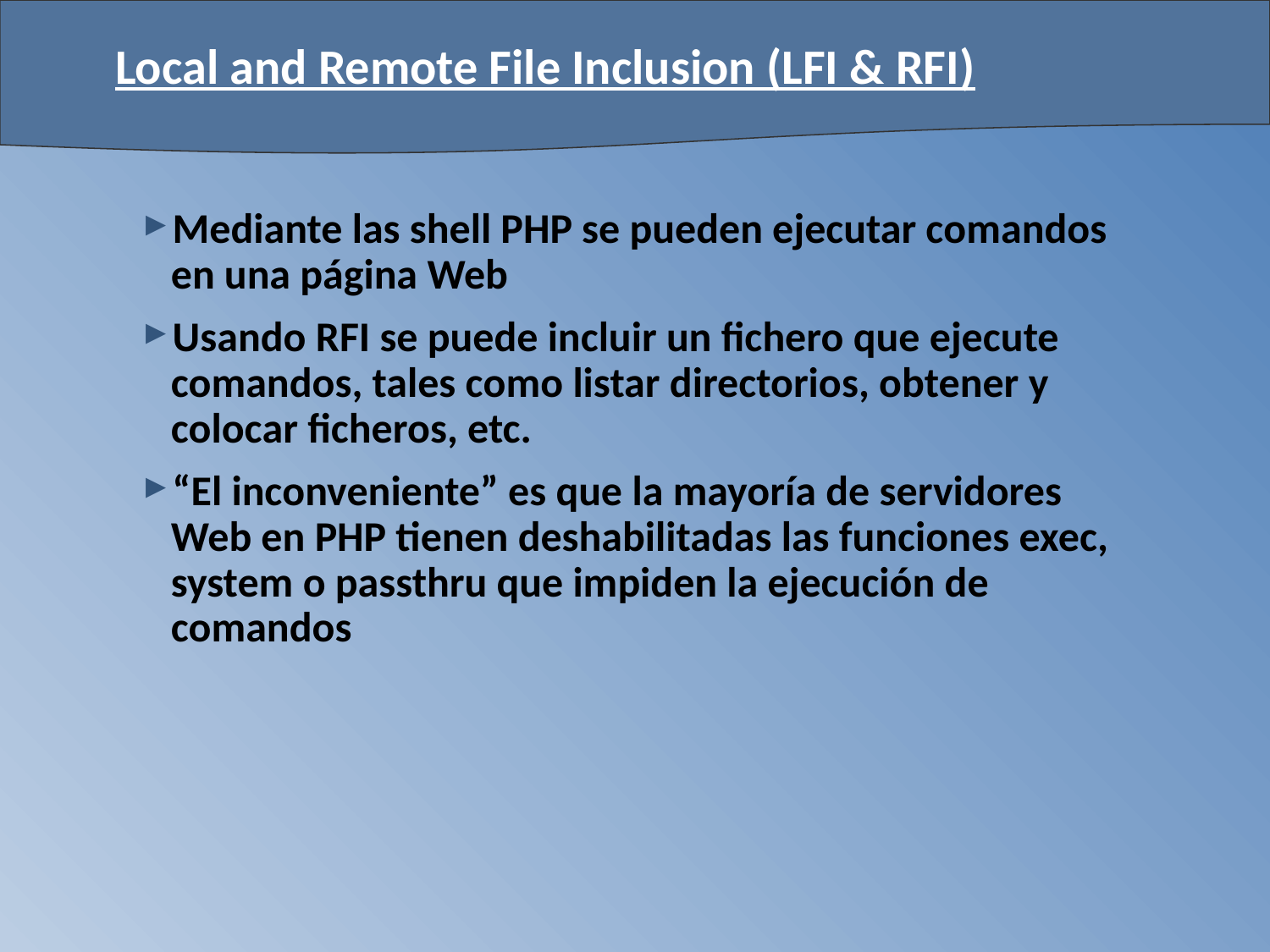

# Local and Remote File Inclusion (LFI & RFI)
Mediante las shell PHP se pueden ejecutar comandos en una página Web
Usando RFI se puede incluir un fichero que ejecute comandos, tales como listar directorios, obtener y colocar ficheros, etc.
“El inconveniente” es que la mayoría de servidores Web en PHP tienen deshabilitadas las funciones exec, system o passthru que impiden la ejecución de comandos